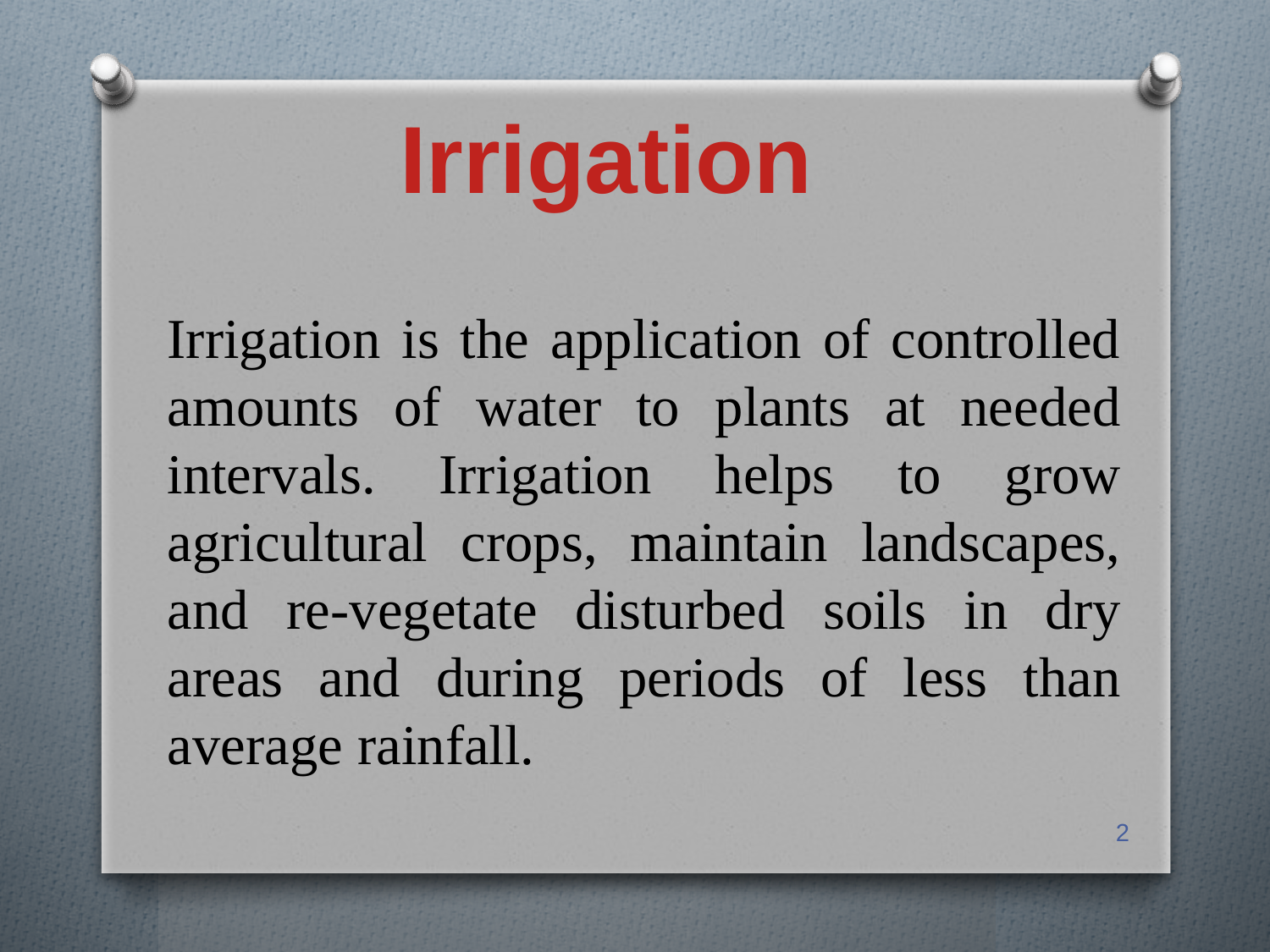

Irrigation
Irrigation is the application of controlled amounts of water to plants at needed intervals. Irrigation helps to grow agricultural crops, maintain landscapes, and re-vegetate disturbed soils in dry areas and during periods of less than average rainfall.
2